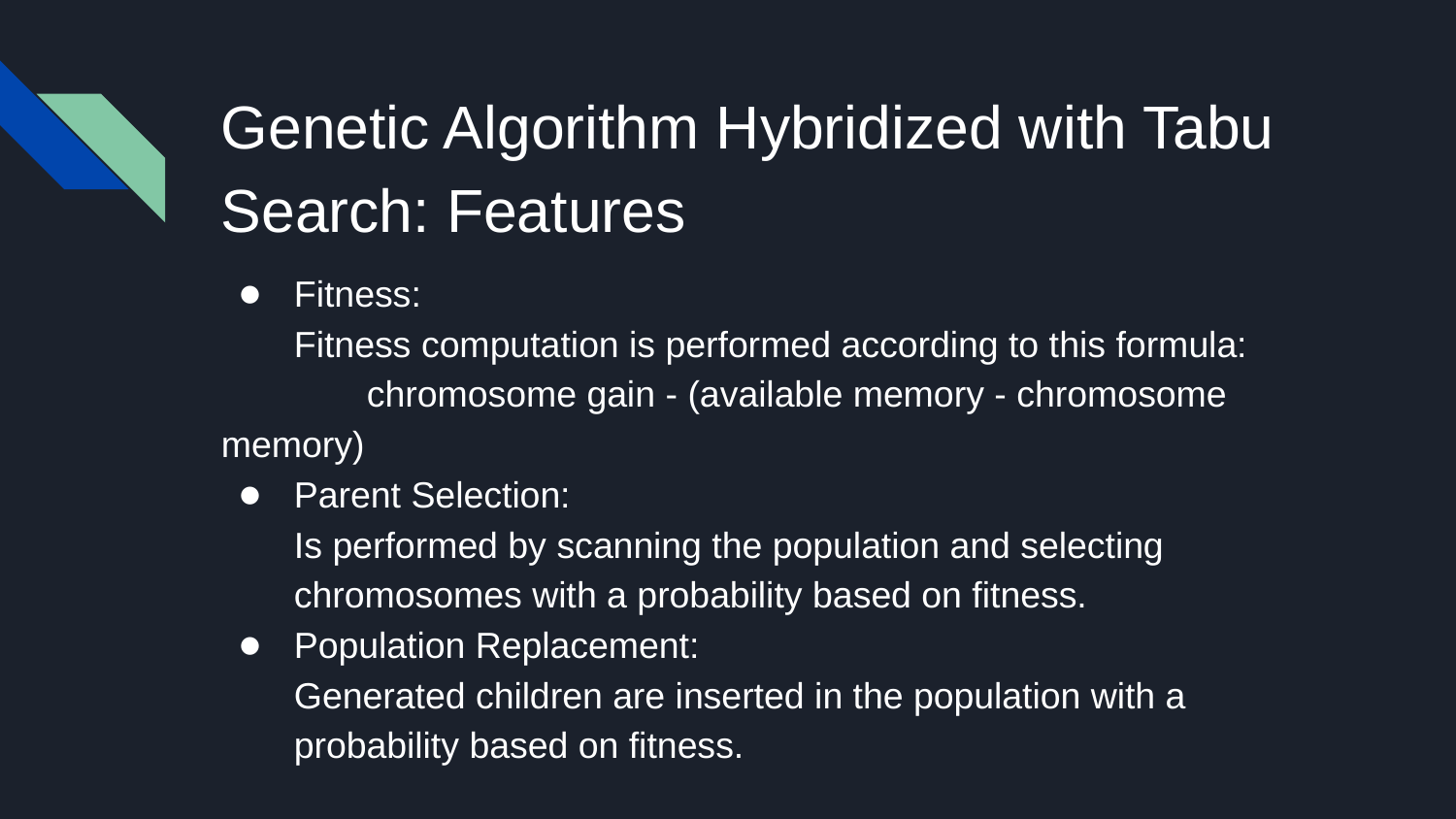

# Genetic Algorithm Hybridized with Tabu Search: Features

Fitness:
Fitness computation is performed according to this formula:
	chromosome gain - (available memory - chromosome memory)
Parent Selection:
Is performed by scanning the population and selecting chromosomes with a probability based on fitness.
Population Replacement:
Generated children are inserted in the population with a probability based on fitness.